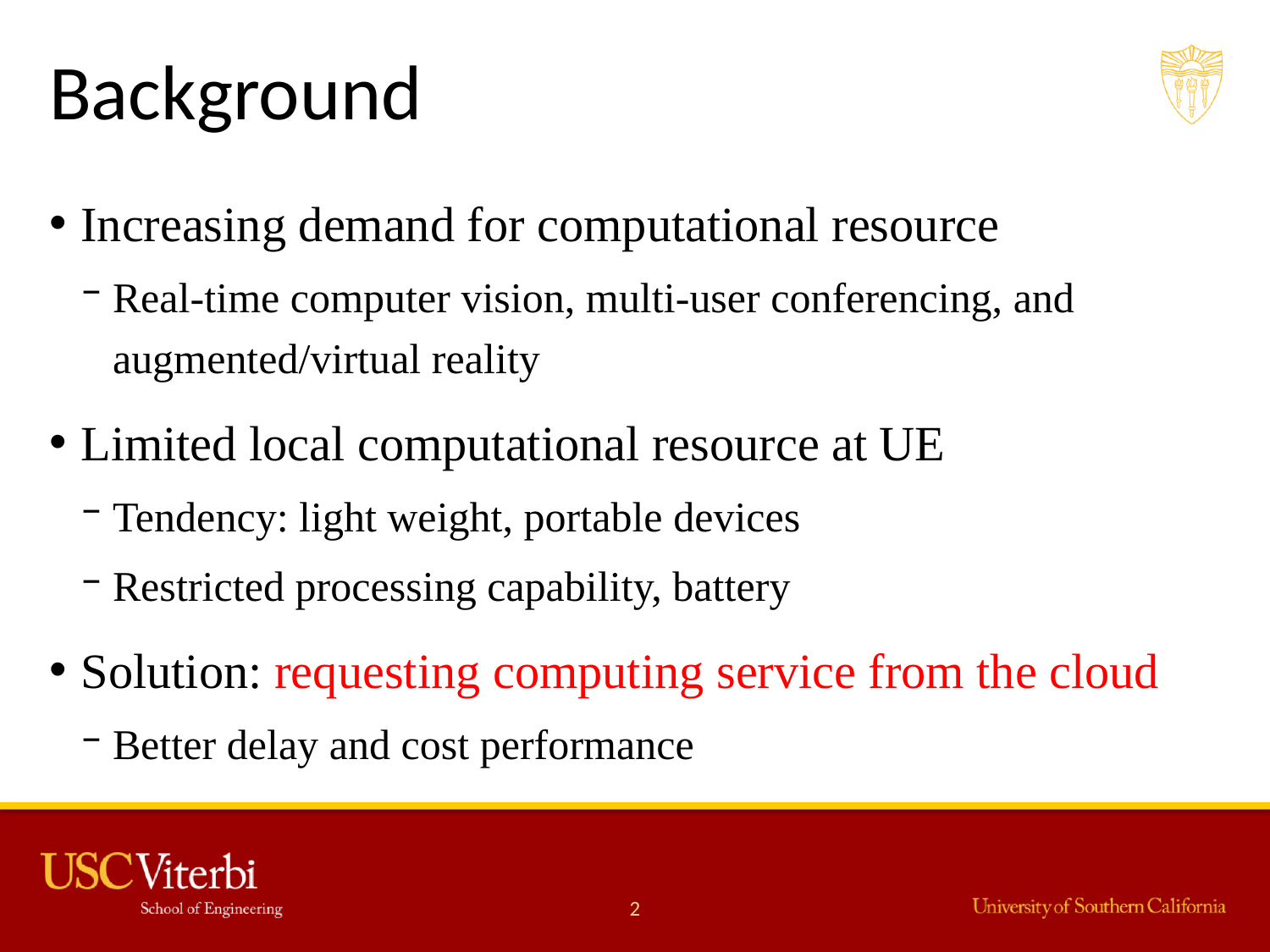

# Background
Increasing demand for computational resource
Real-time computer vision, multi-user conferencing, and augmented/virtual reality
Limited local computational resource at UE
Tendency: light weight, portable devices
Restricted processing capability, battery
Solution: requesting computing service from the cloud
Better delay and cost performance
2